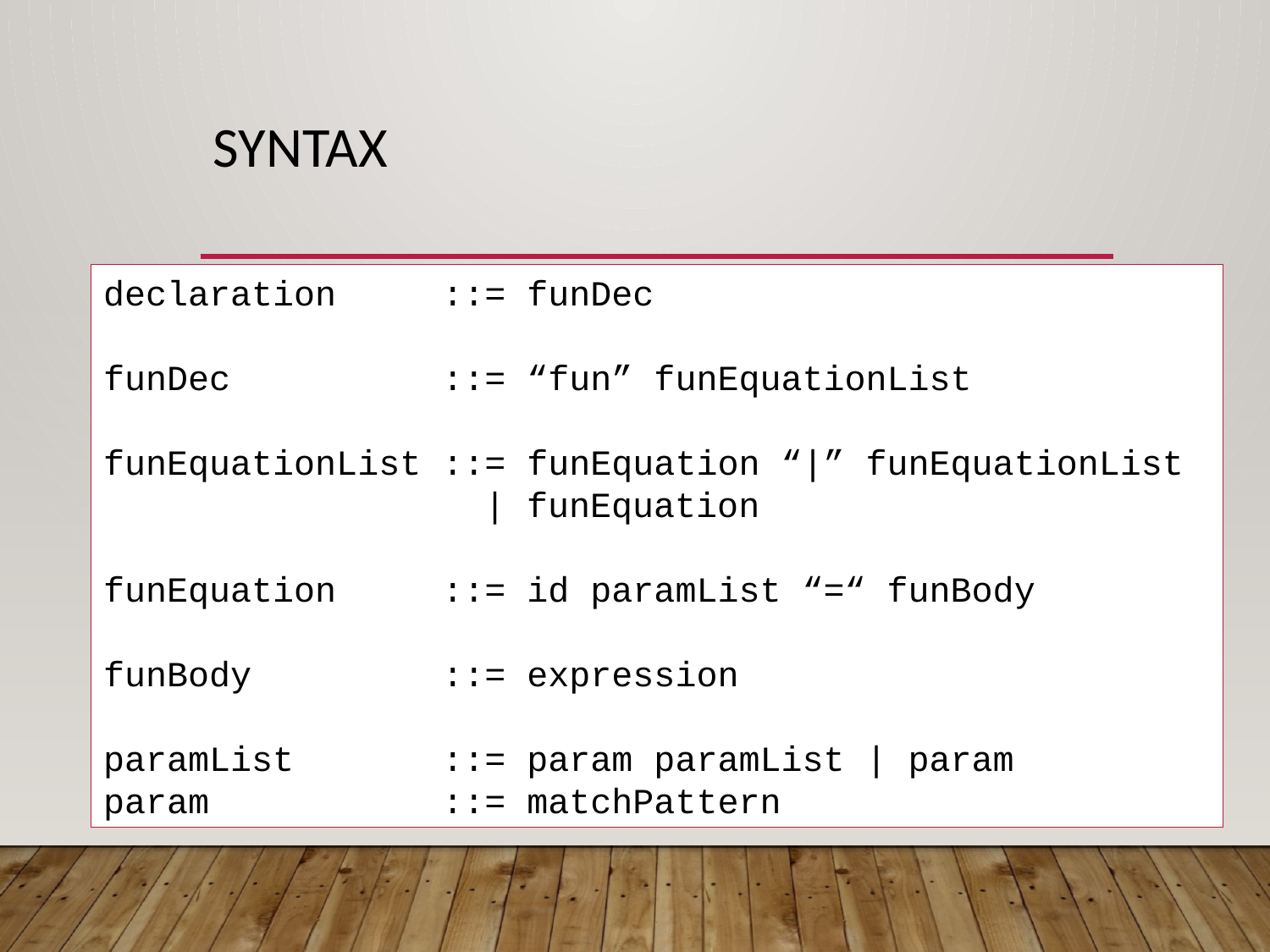

# Syntax
declaration     ::= funDec

funDec          ::= “fun” funEquationList

funEquationList ::= funEquation “|” funEquationList
                  | funEquation

funEquation     ::= id paramList “=“ funBody

funBody         ::= expression

paramList       ::= param paramList | param
param           ::= matchPattern